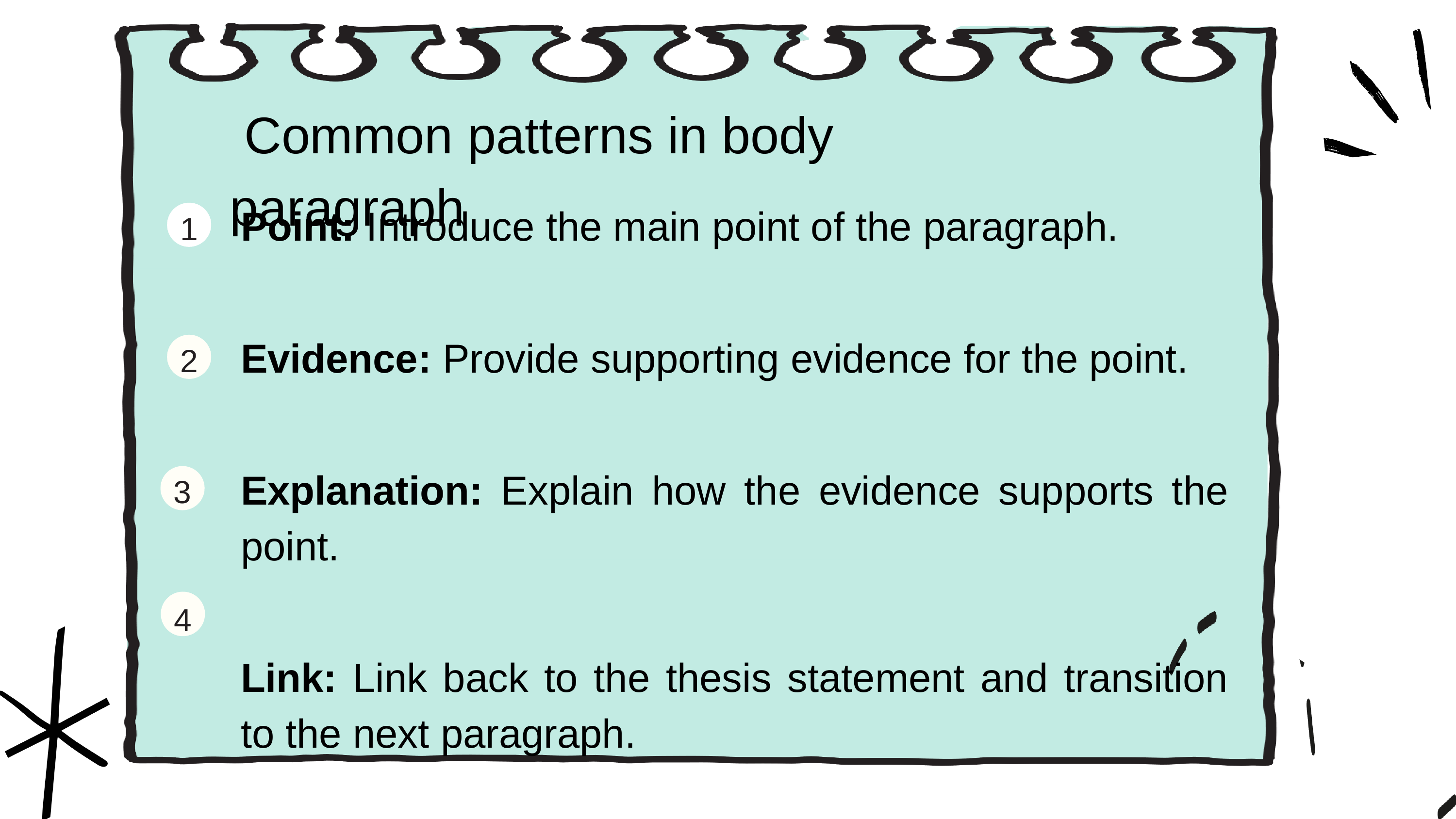

Common patterns in body paragraph

Point: Introduce the main point of the paragraph.

Evidence: Provide supporting evidence for the point.

Explanation: Explain how the evidence supports the point.

Link: Link back to the thesis statement and transition to the next paragraph.

1

2

3

4